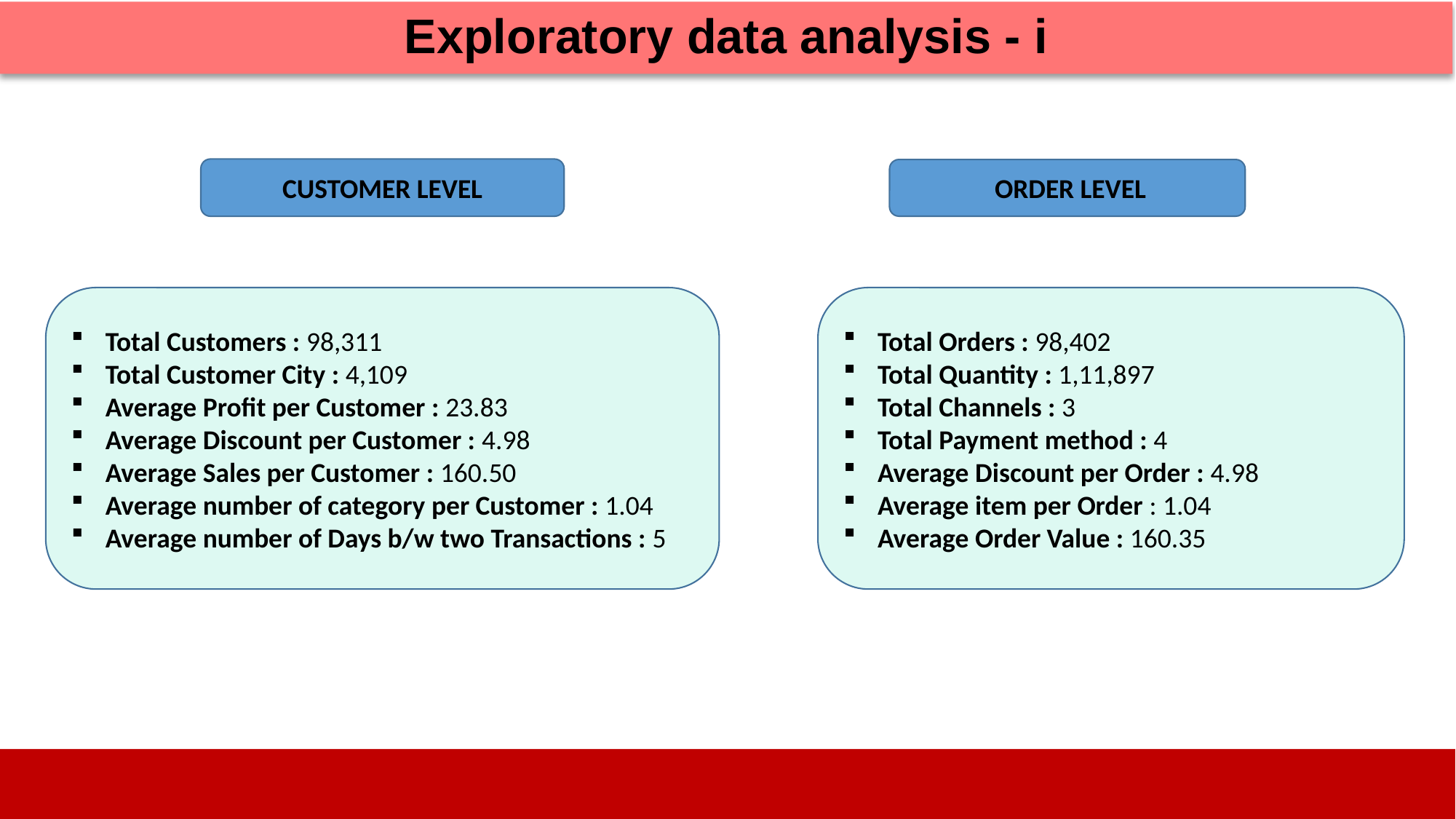

Exploratory data analysis - i
CUSTOMER LEVEL
 ORDER LEVEL
Total Customers : 98,311
Total Customer City : 4,109
Average Profit per Customer : 23.83
Average Discount per Customer : 4.98
Average Sales per Customer : 160.50
Average number of category per Customer : 1.04
Average number of Days b/w two Transactions : 5
Total Orders : 98,402
Total Quantity : 1,11,897
Total Channels : 3
Total Payment method : 4
Average Discount per Order : 4.98
Average item per Order : 1.04
Average Order Value : 160.35

Image source: icons8`